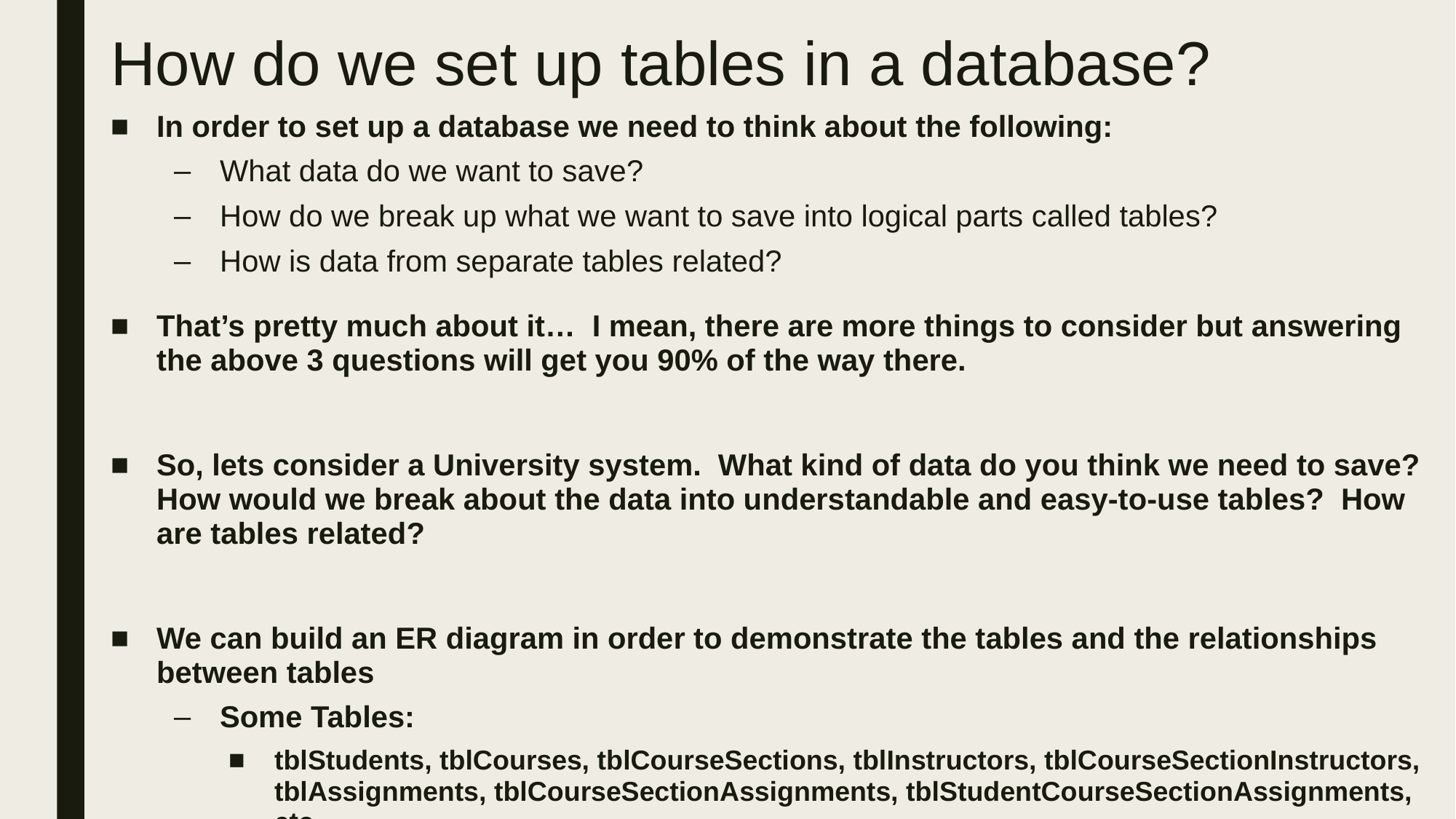

How do we set up tables in a database?
In order to set up a database we need to think about the following:
What data do we want to save?
How do we break up what we want to save into logical parts called tables?
How is data from separate tables related?

That’s pretty much about it…  I mean, there are more things to consider but answering the above 3 questions will get you 90% of the way there.

So, lets consider a University system.  What kind of data do you think we need to save? How would we break about the data into understandable and easy-to-use tables?  How are tables related?

We can build an ER diagram in order to demonstrate the tables and the relationships between tables
Some Tables:
tblStudents, tblCourses, tblCourseSections, tblInstructors, tblCourseSectionInstructors, tblAssignments, tblCourseSectionAssignments, tblStudentCourseSectionAssignments, etc.
Notice the naming convention as well as how we will relate the various tables…